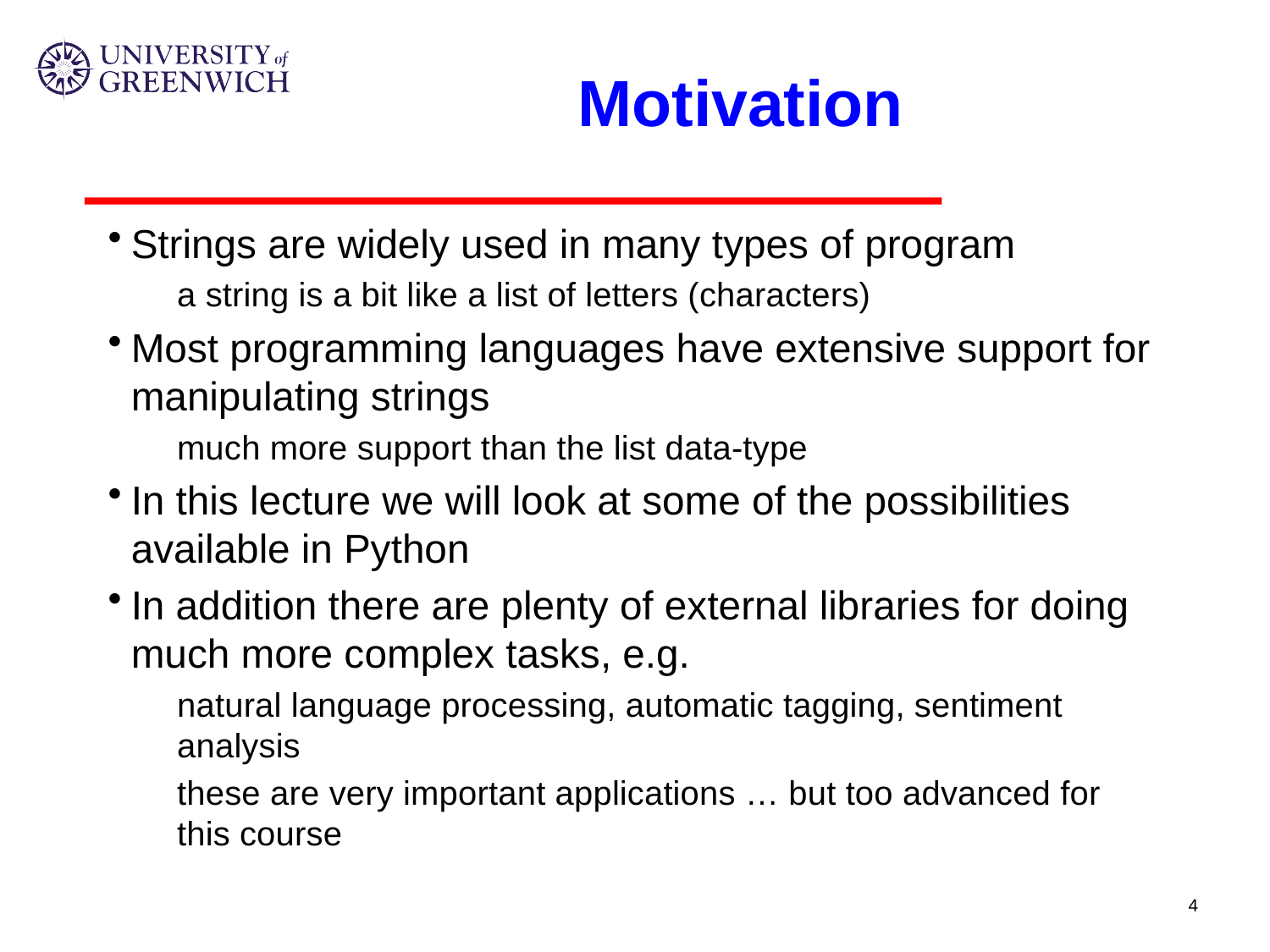

# Motivation
Strings are widely used in many types of program
a string is a bit like a list of letters (characters)
Most programming languages have extensive support for manipulating strings
much more support than the list data-type
In this lecture we will look at some of the possibilities available in Python
In addition there are plenty of external libraries for doing much more complex tasks, e.g.
natural language processing, automatic tagging, sentiment analysis
these are very important applications … but too advanced for this course
4